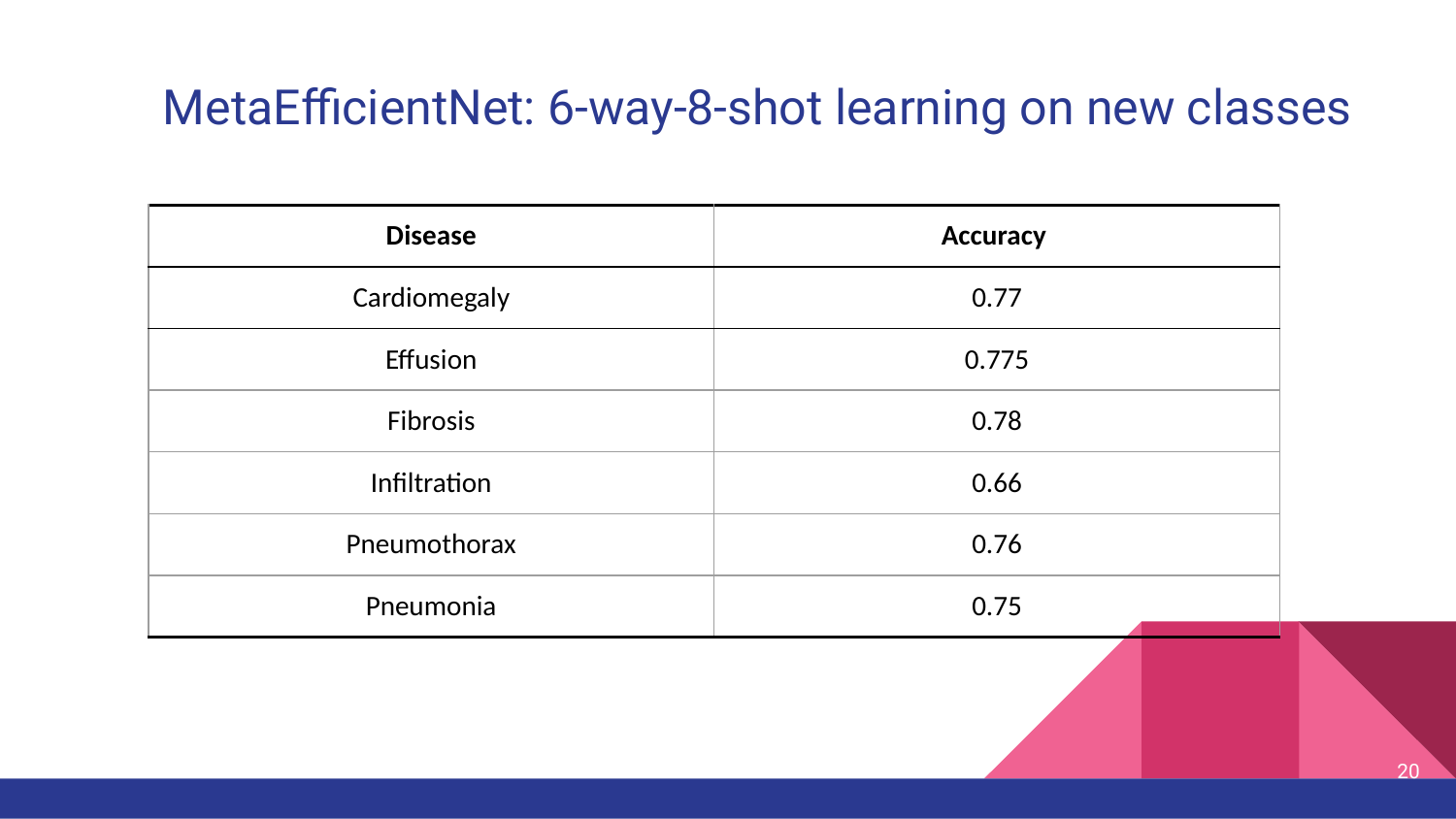

# MetaEfficientNet: 6-way-8-shot learning on new classes
| Disease | Accuracy |
| --- | --- |
| Cardiomegaly | 0.77 |
| Effusion | 0.775 |
| Fibrosis | 0.78 |
| Infiltration | 0.66 |
| Pneumothorax | 0.76 |
| Pneumonia | 0.75 |
20